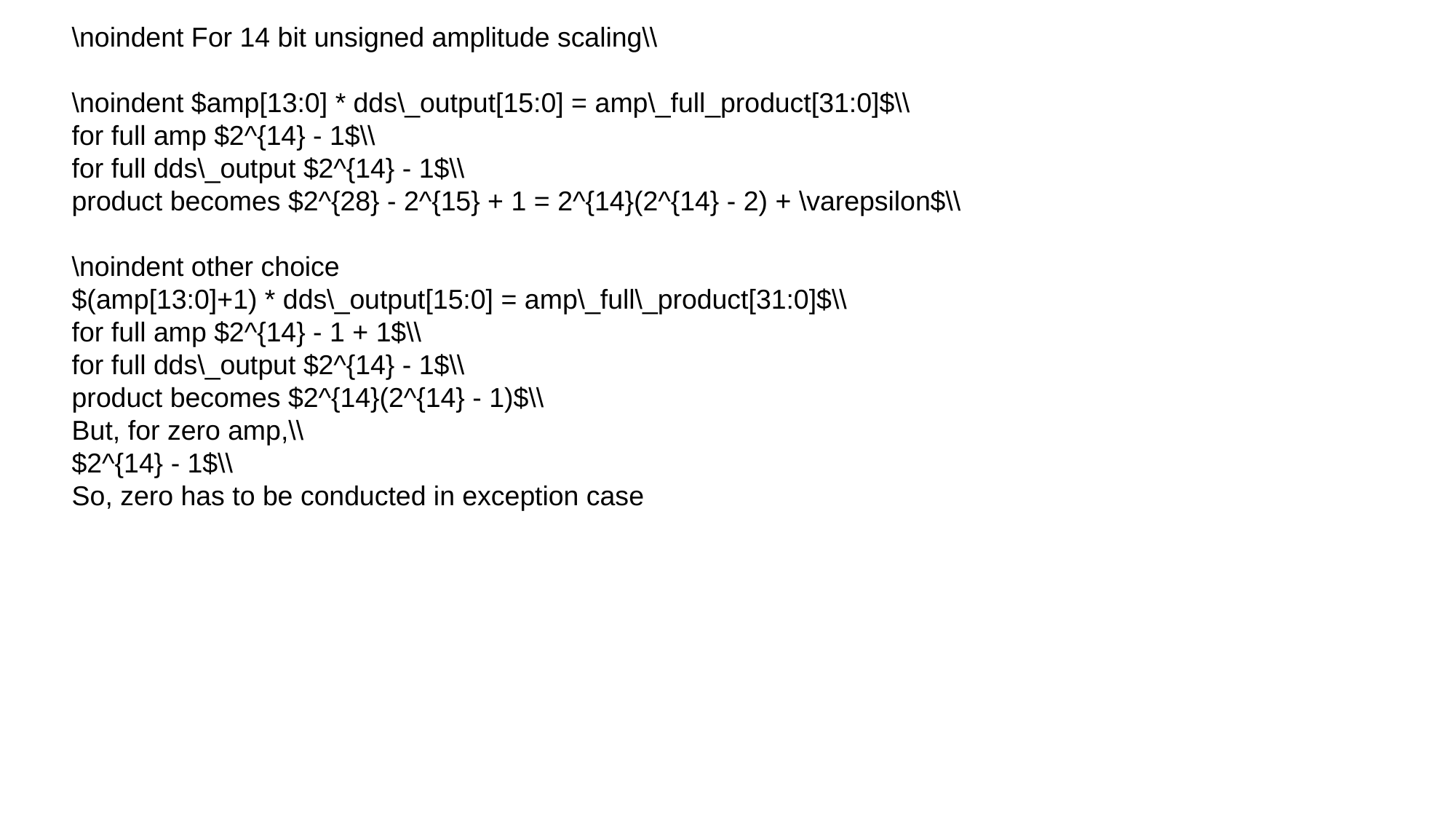

\noindent For 14 bit unsigned amplitude scaling\\

\noindent $amp[13:0] * dds\_output[15:0] = amp\_full_product[31:0]$\\
for full amp $2^{14} - 1$\\
for full dds\_output $2^{14} - 1$\\
product becomes $2^{28} - 2^{15} + 1 = 2^{14}(2^{14} - 2) + \varepsilon$\\

\noindent other choice
$(amp[13:0]+1) * dds\_output[15:0] = amp\_full\_product[31:0]$\\
for full amp $2^{14} - 1 + 1$\\
for full dds\_output $2^{14} - 1$\\
product becomes $2^{14}(2^{14} - 1)$\\
But, for zero amp,\\
$2^{14} - 1$\\
So, zero has to be conducted in exception case